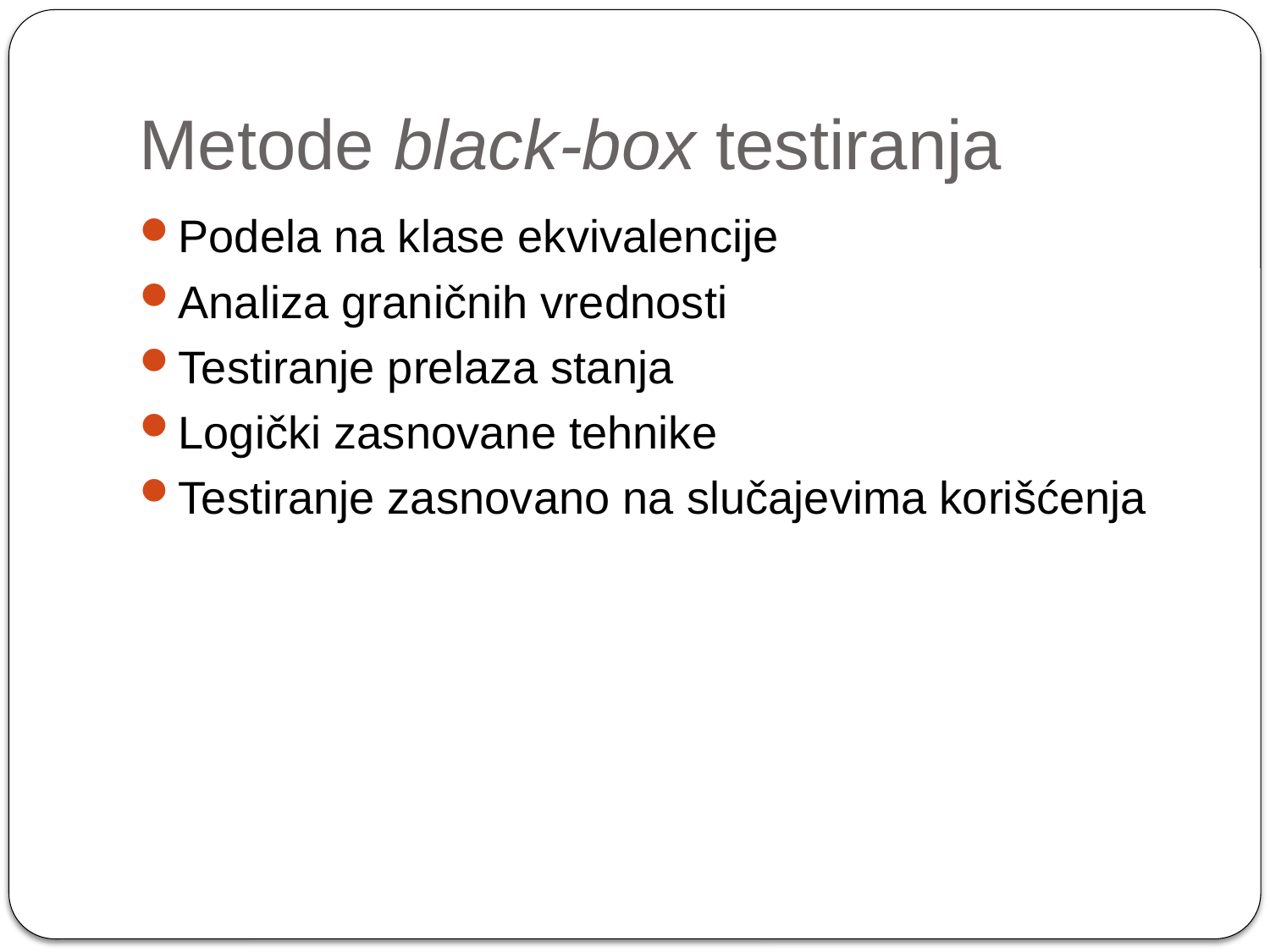

# Metode black-box testiranja
Podela na klase ekvivalencije
Analiza graničnih vrednosti
Testiranje prelaza stanja
Logički zasnovane tehnike
Testiranje zasnovano na slučajevima korišćenja